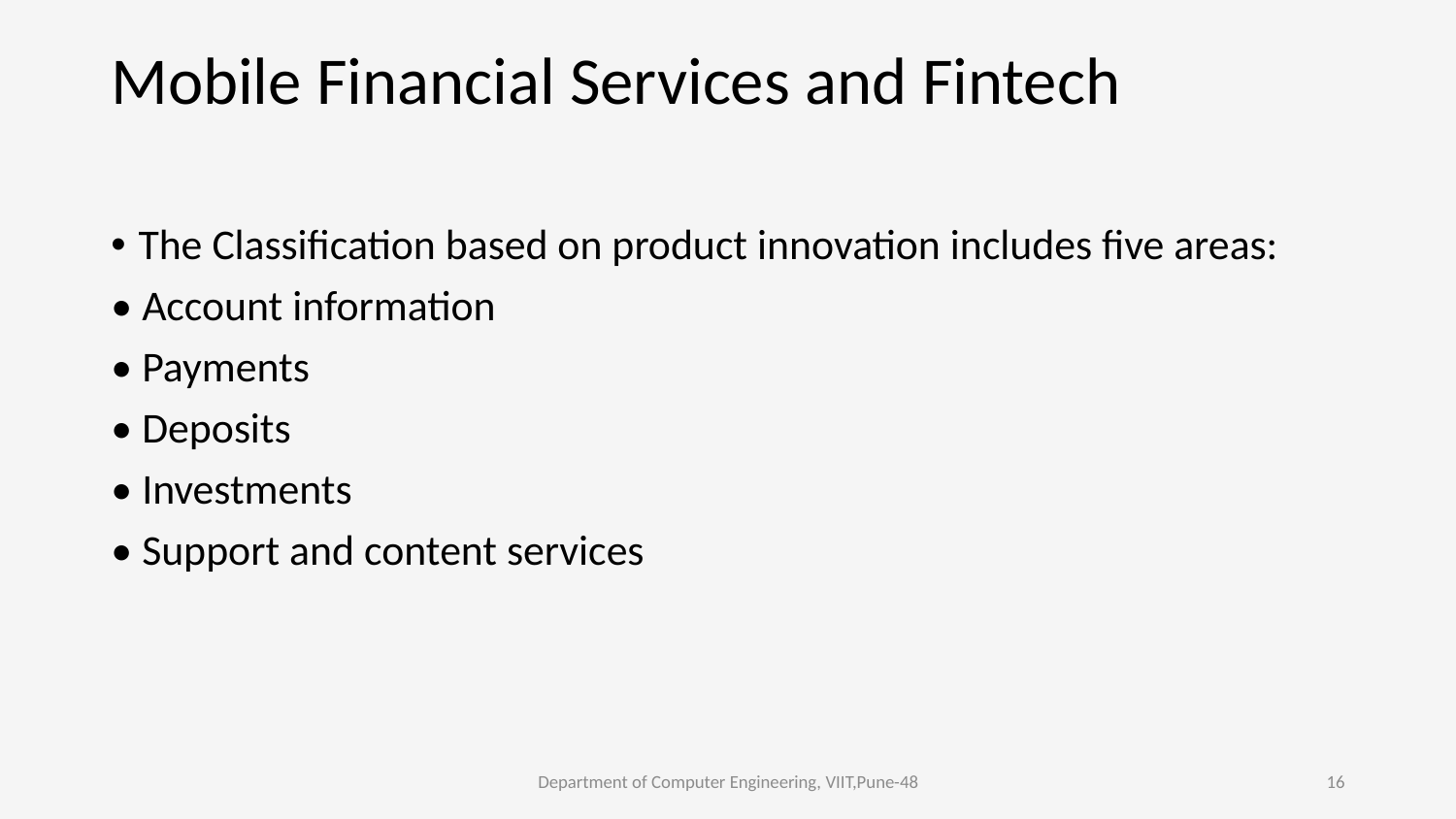

# Mobile Financial Services and Fintech
The Classification based on product innovation includes five areas:
• Account information
• Payments
• Deposits
• Investments
• Support and content services

Department of Computer Engineering, VIIT,Pune-48
16